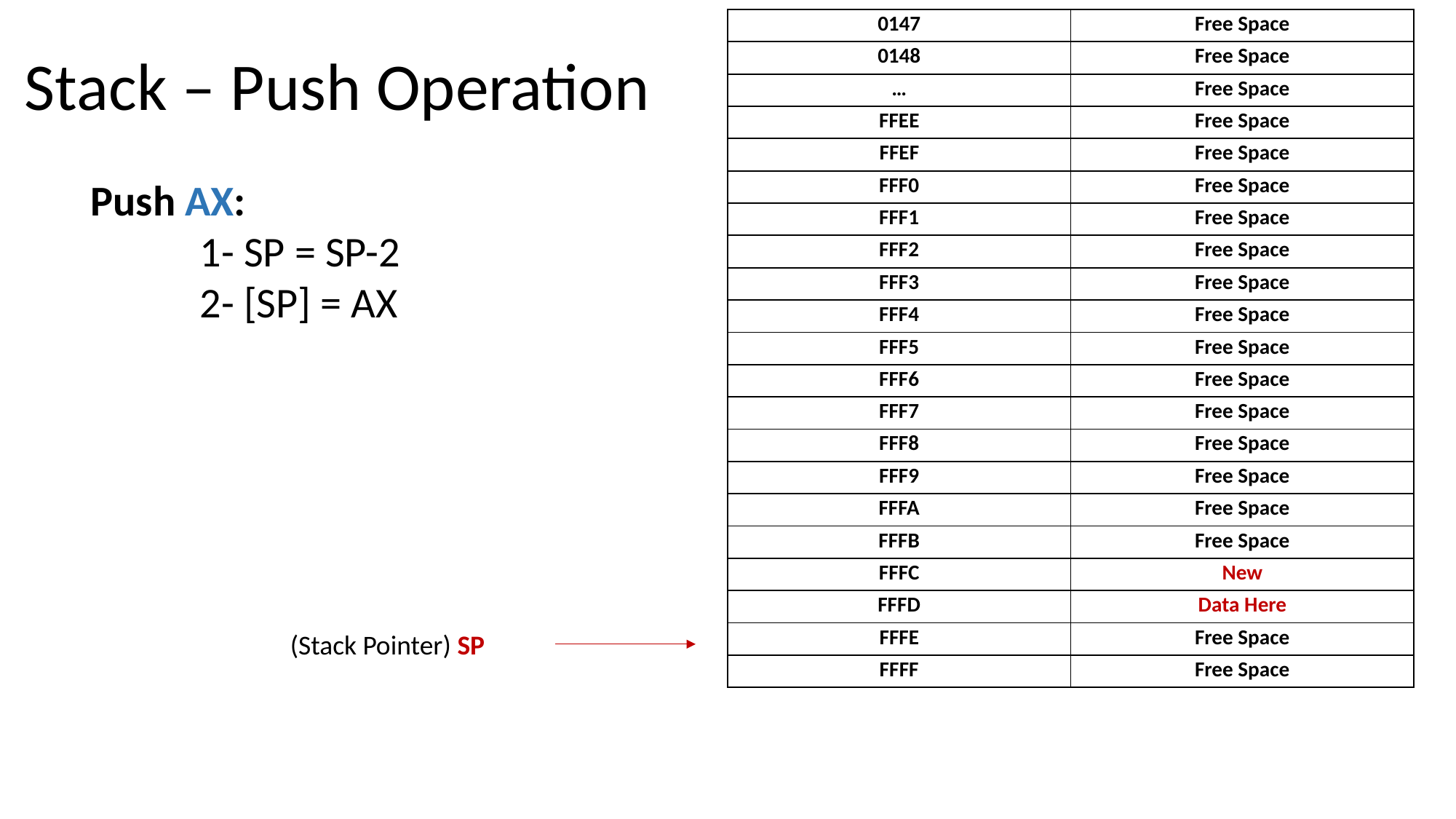

# Stack – Push Operation
| 0147 | Free Space |
| --- | --- |
| 0148 | Free Space |
| … | Free Space |
| FFEE | Free Space |
| FFEF | Free Space |
| FFF0 | Free Space |
| FFF1 | Free Space |
| FFF2 | Free Space |
| FFF3 | Free Space |
| FFF4 | Free Space |
| FFF5 | Free Space |
| FFF6 | Free Space |
| FFF7 | Free Space |
| FFF8 | Free Space |
| FFF9 | Free Space |
| FFFA | Free Space |
| FFFB | Free Space |
| FFFC | New |
| FFFD | Data Here |
| FFFE | Free Space |
| FFFF | Free Space |
Push AX:
	1- SP = SP-2
	2- [SP] = AX
(Stack Pointer) SP